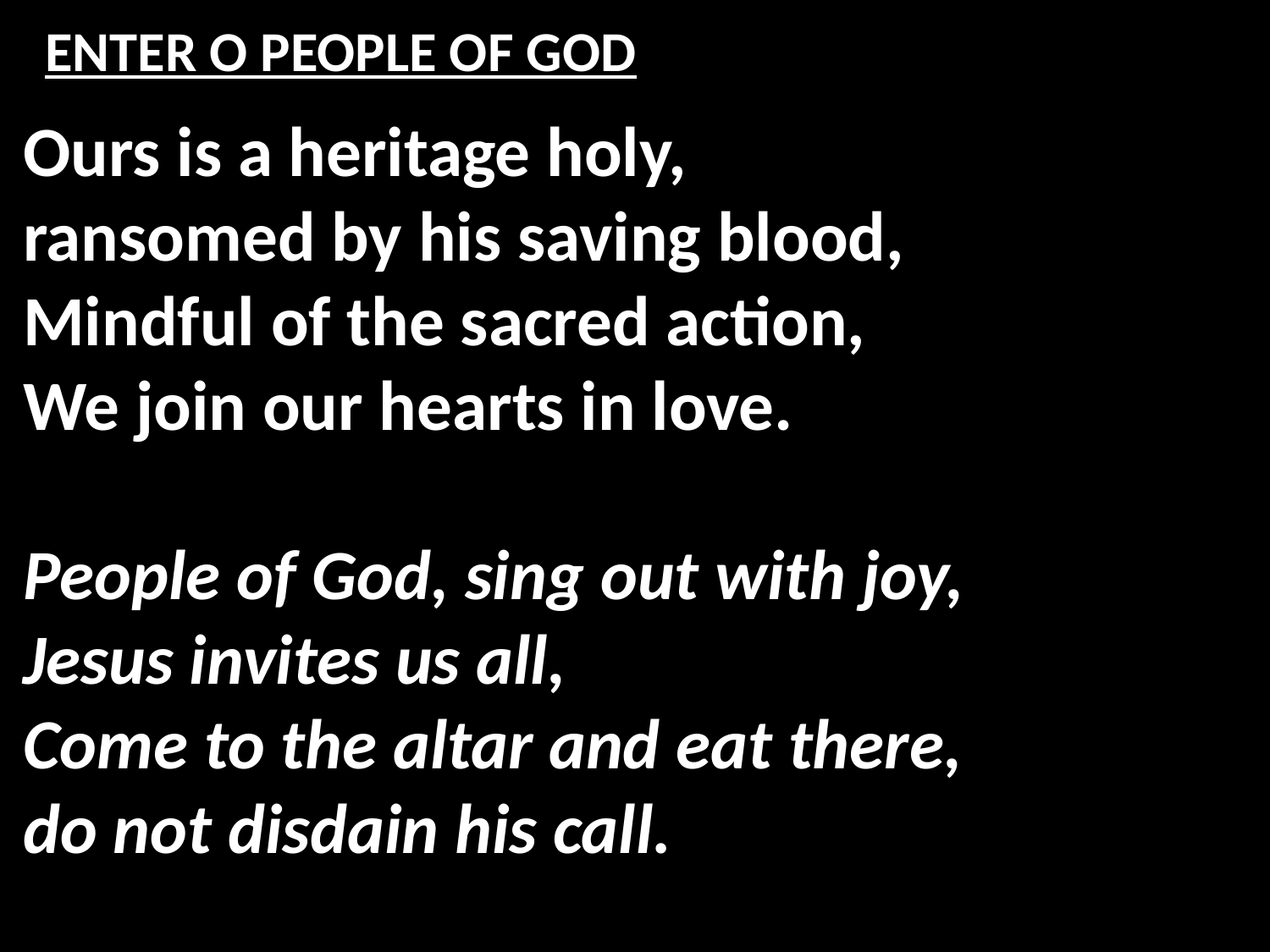

# ENTER O PEOPLE OF GOD
Ours is a heritage holy,
ransomed by his saving blood,
Mindful of the sacred action,
We join our hearts in love.

People of God, sing out with joy,
Jesus invites us all,
Come to the altar and eat there,
do not disdain his call.